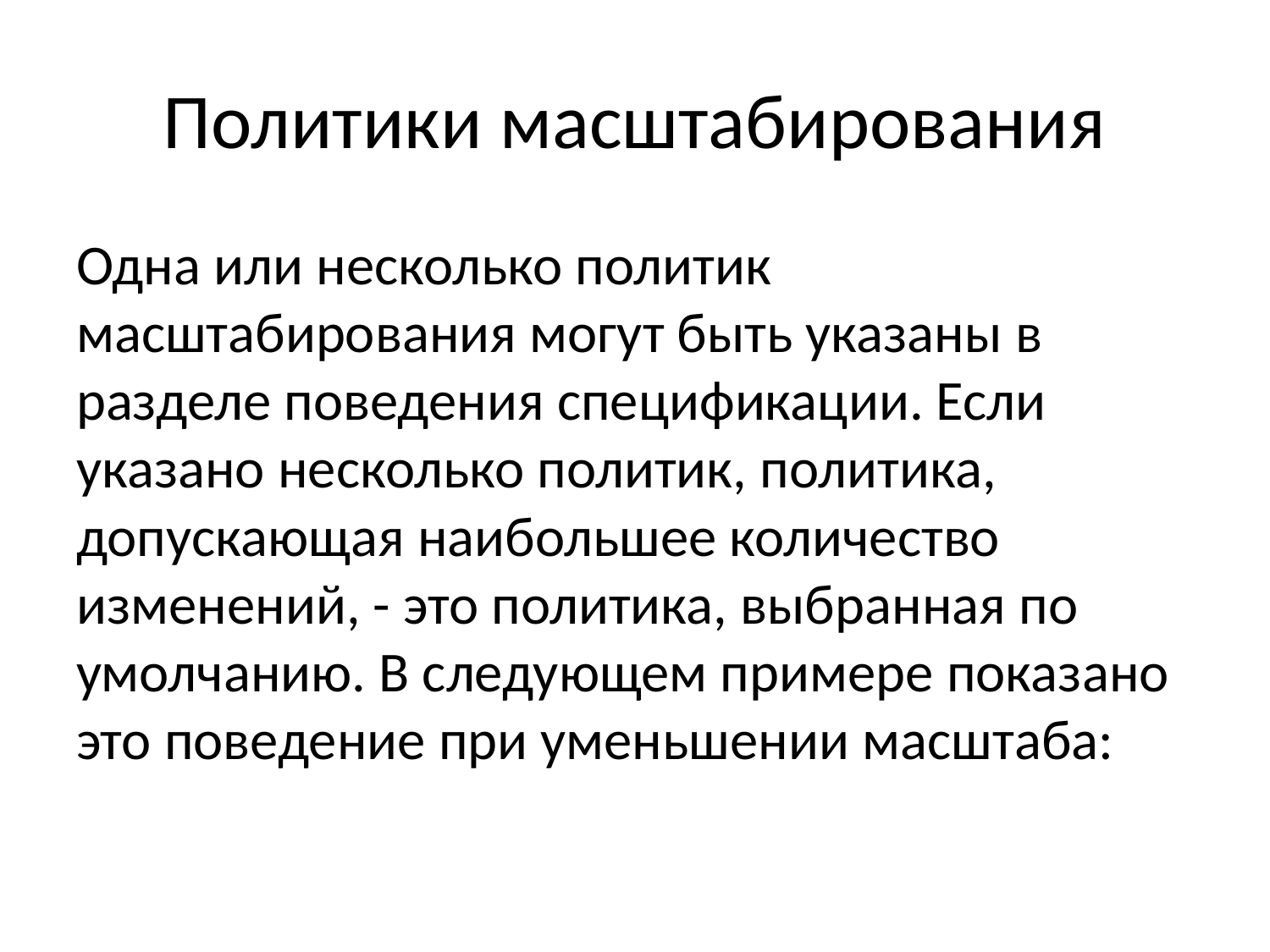

# Политики масштабирования
Одна или несколько политик масштабирования могут быть указаны в разделе поведения спецификации. Если указано несколько политик, политика, допускающая наибольшее количество изменений, - это политика, выбранная по умолчанию. В следующем примере показано это поведение при уменьшении масштаба: